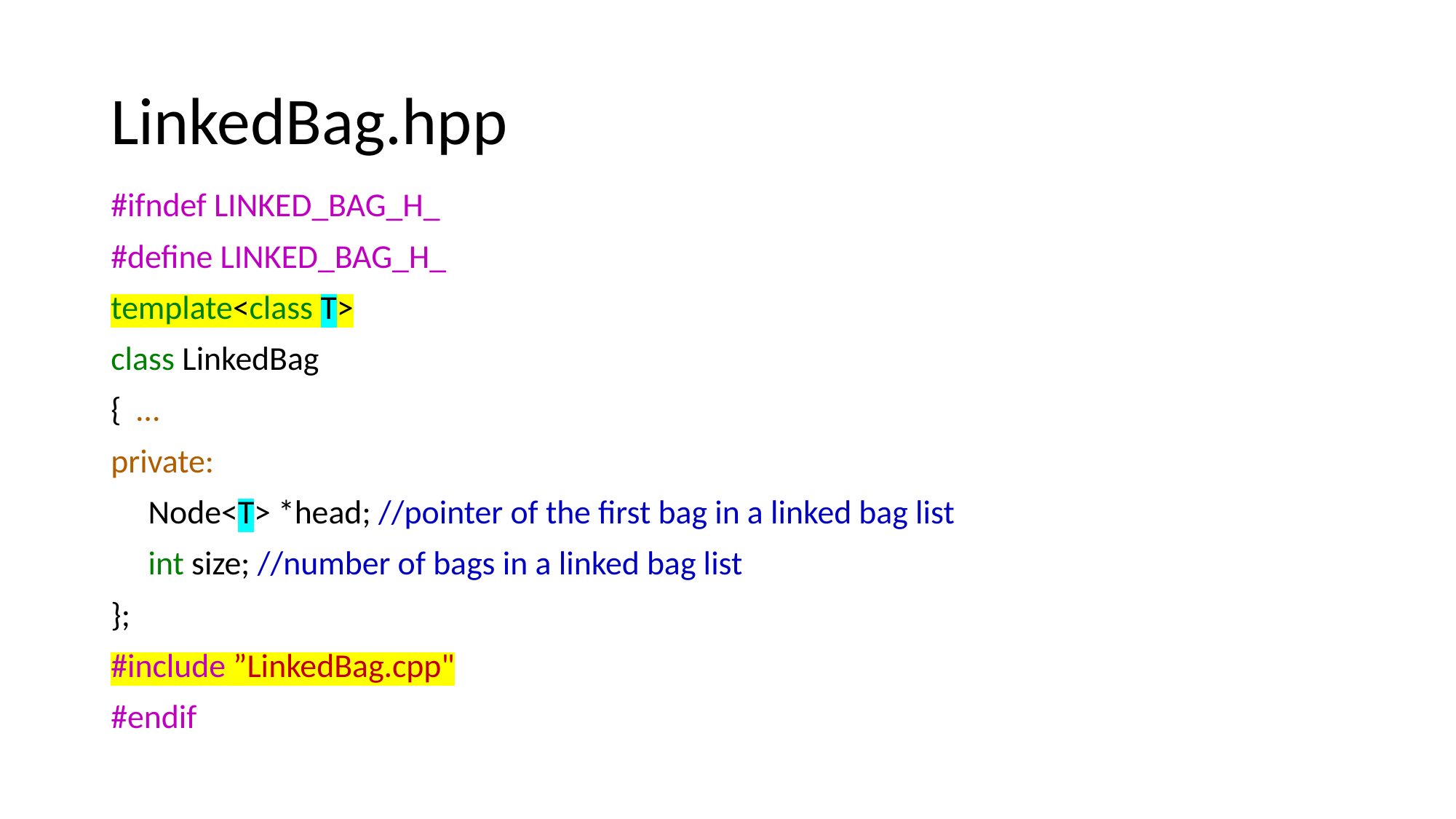

# LinkedBag.hpp
#ifndef LINKED_BAG_H_
#define LINKED_BAG_H_
template<class T>
class LinkedBag
{  …
private:
     Node<T> *head; //pointer of the first bag in a linked bag list
     int size; //number of bags in a linked bag list
};
#include ”LinkedBag.cpp"
#endif